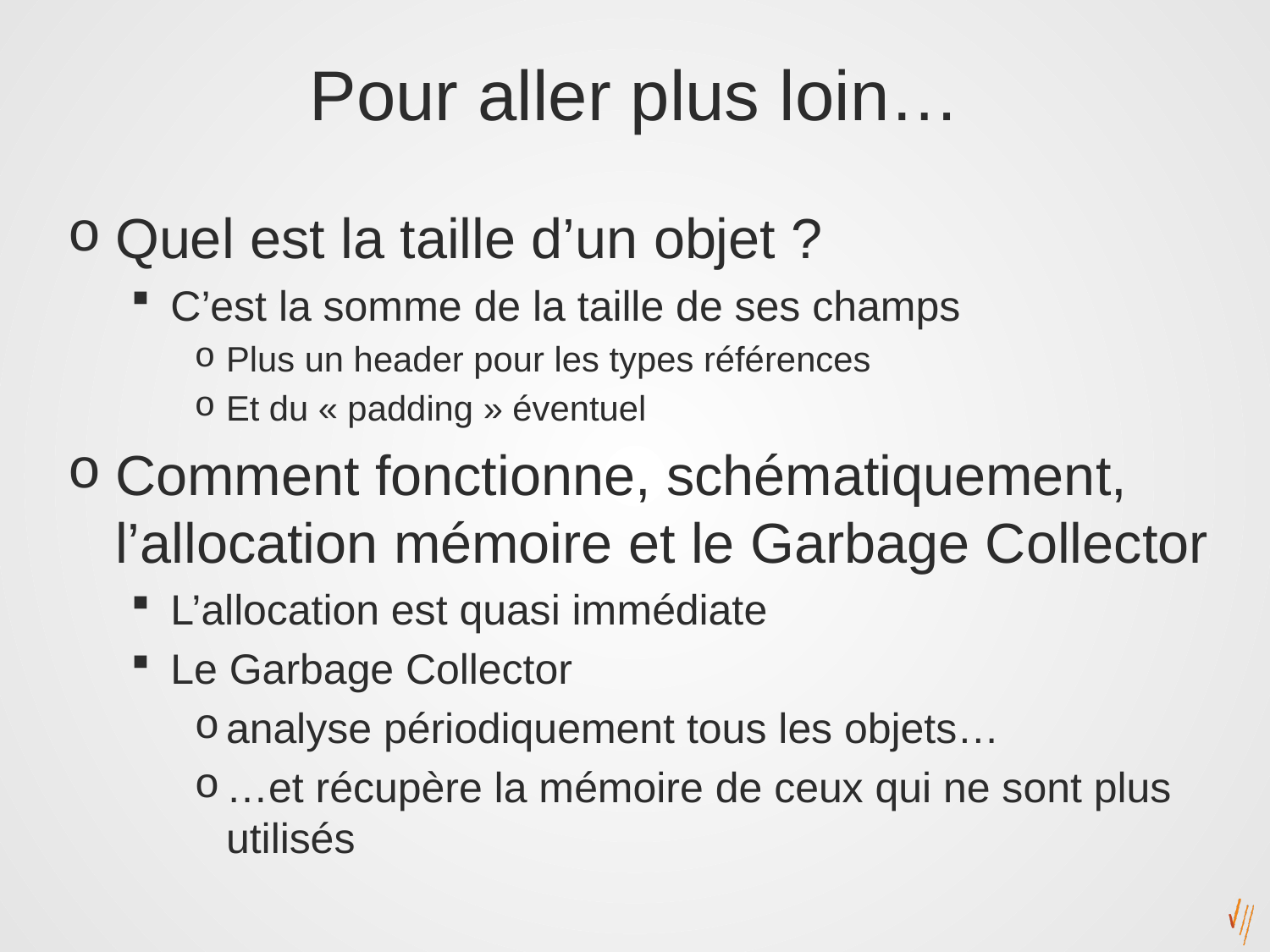

# Pour aller plus loin…
Quel est la taille d’un objet ?
C’est la somme de la taille de ses champs
Plus un header pour les types références
Et du « padding » éventuel
Comment fonctionne, schématiquement, l’allocation mémoire et le Garbage Collector
L’allocation est quasi immédiate
Le Garbage Collector
analyse périodiquement tous les objets…
…et récupère la mémoire de ceux qui ne sont plus utilisés